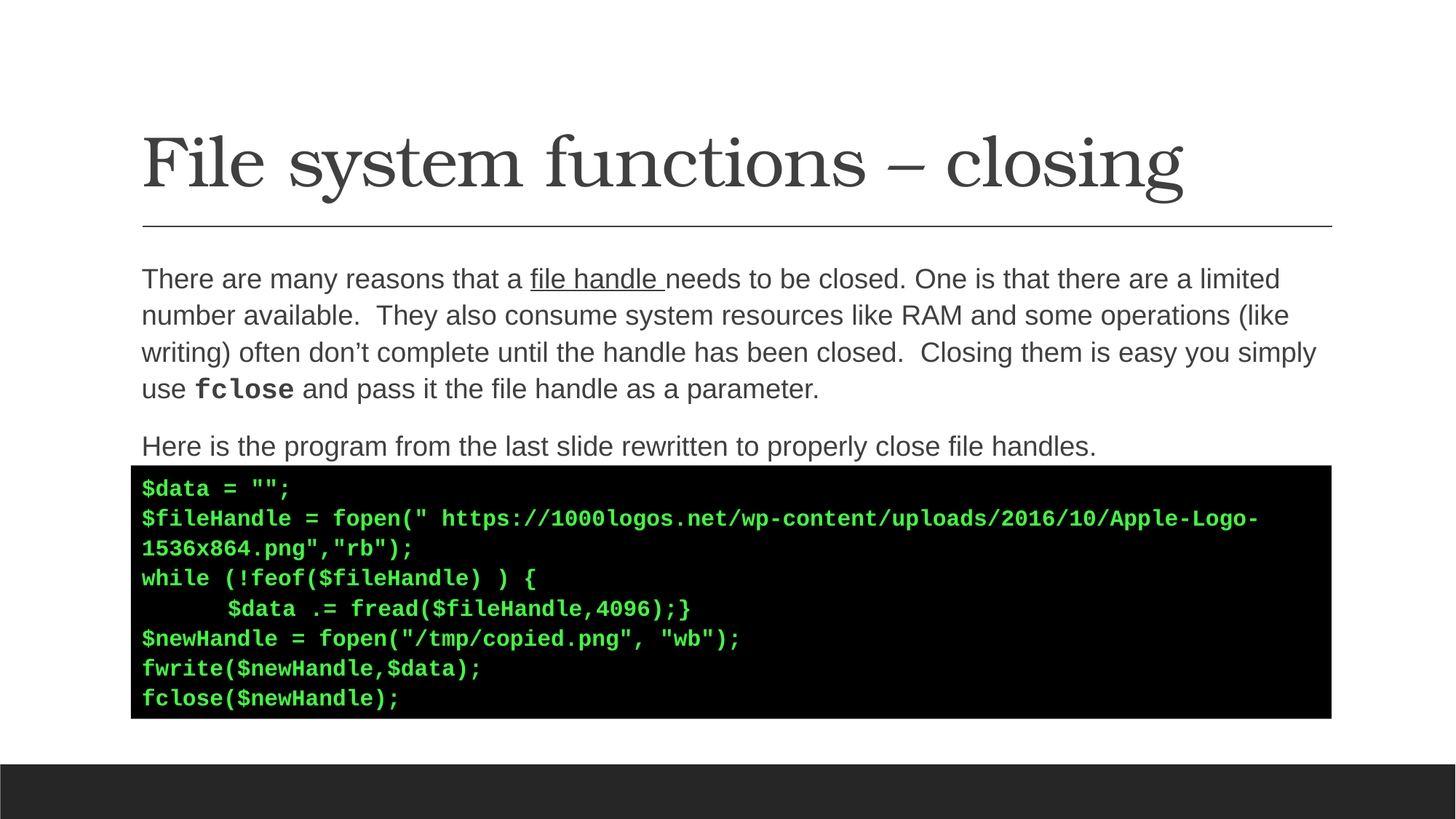

# File system functions – closing
There are many reasons that a file handle needs to be closed. One is that there are a limited number available.  They also consume system resources like RAM and some operations (like writing) often don’t complete until the handle has been closed.  Closing them is easy you simply use fclose and pass it the file handle as a parameter.
Here is the program from the last slide rewritten to properly close file handles.

$data = "";
$fileHandle = fopen(" https://1000logos.net/wp-content/uploads/2016/10/Apple-Logo-1536x864.png","rb");
while (!feof($fileHandle) ) {
	$data .= fread($fileHandle,4096);}
$newHandle = fopen("/tmp/copied.png", "wb");
fwrite($newHandle,$data);
fclose($newHandle);